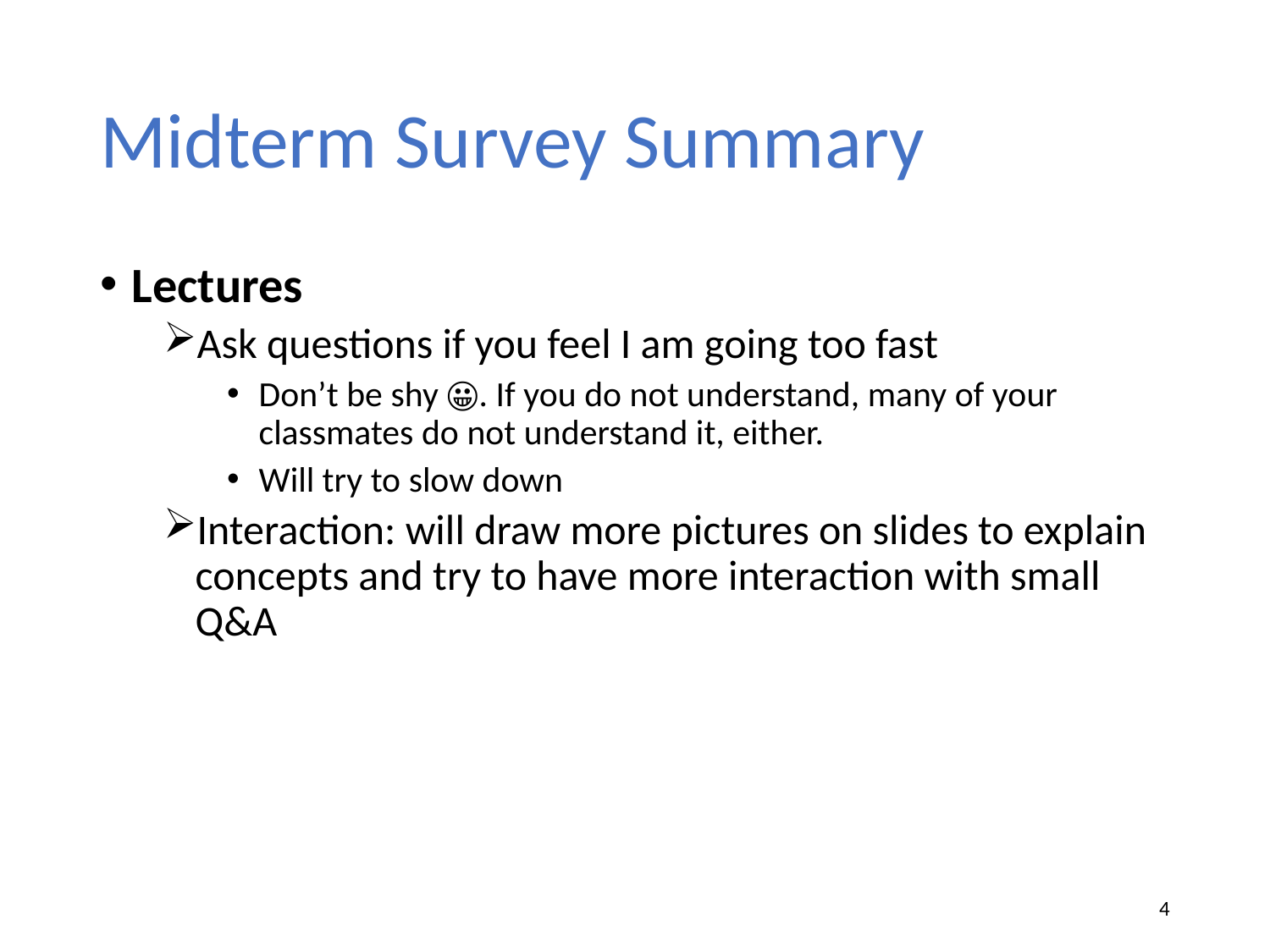

# Midterm Survey Summary
Lectures
Ask questions if you feel I am going too fast
Don’t be shy 😀. If you do not understand, many of your classmates do not understand it, either.
Will try to slow down
Interaction: will draw more pictures on slides to explain concepts and try to have more interaction with small Q&A
4